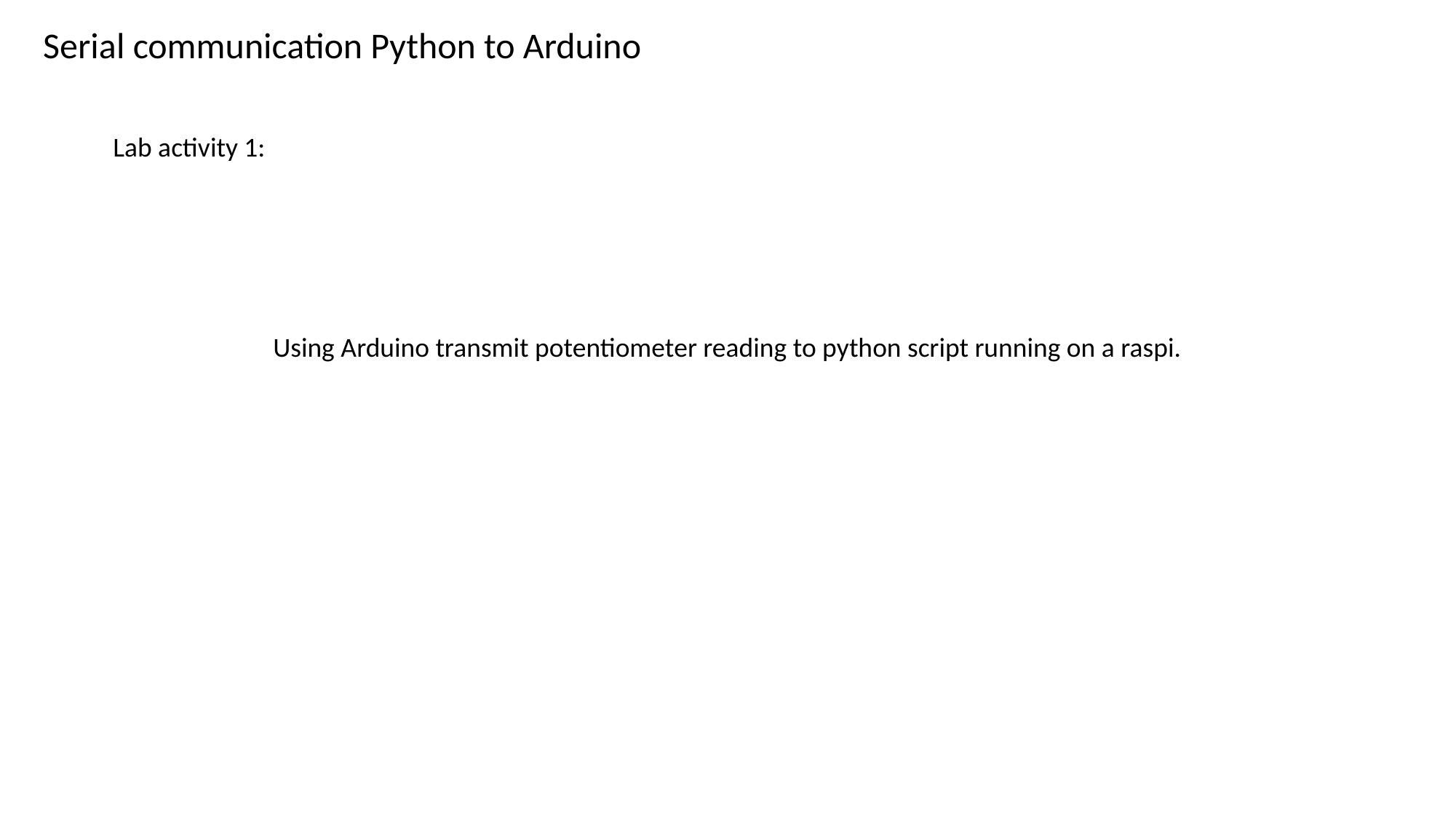

Serial communication Python to Arduino
Lab activity 1:
Using Arduino transmit potentiometer reading to python script running on a raspi.